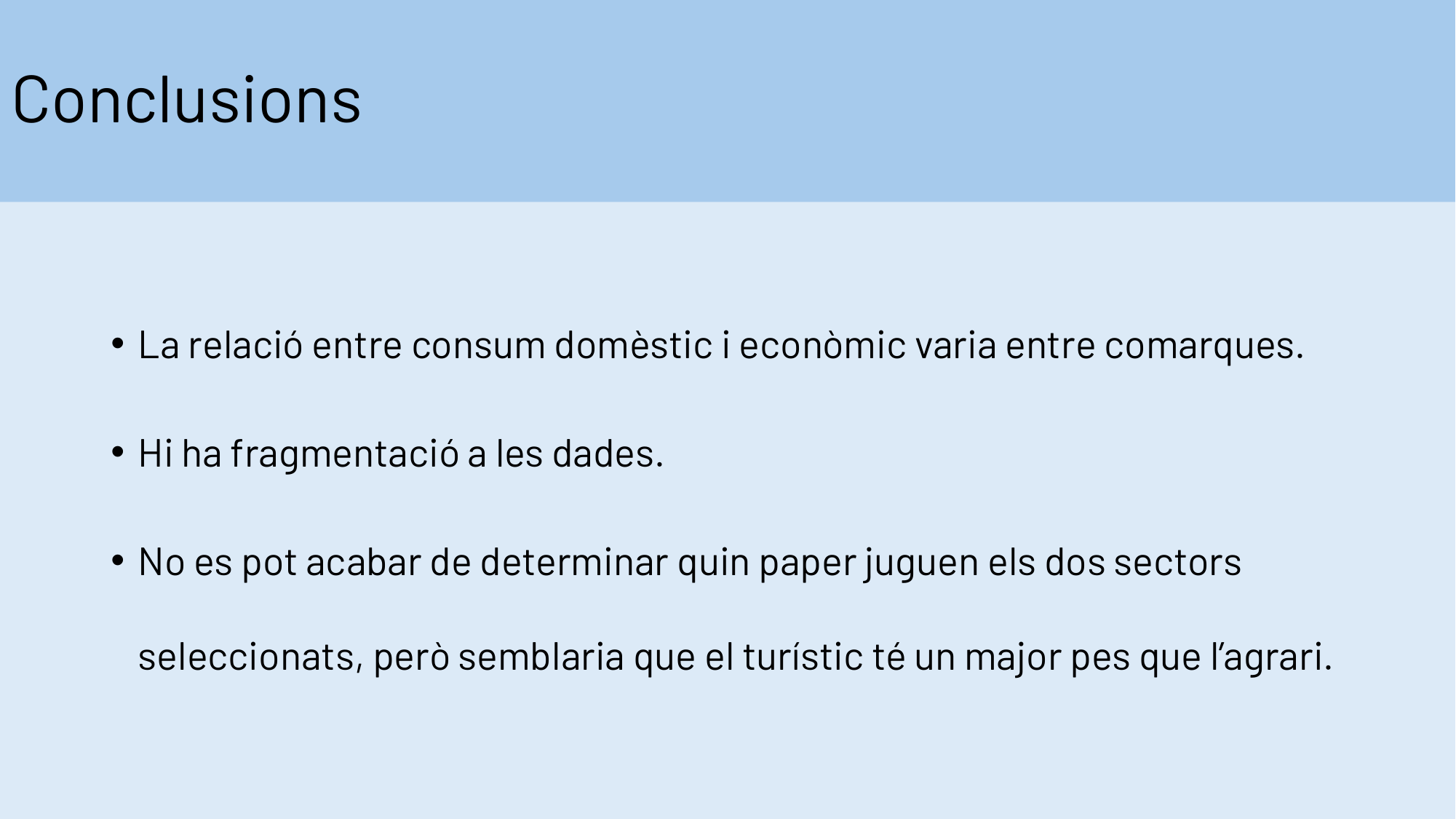

# Conclusions
La relació entre consum domèstic i econòmic varia entre comarques.
Hi ha fragmentació a les dades.
No es pot acabar de determinar quin paper juguen els dos sectors seleccionats, però semblaria que el turístic té un major pes que l’agrari.